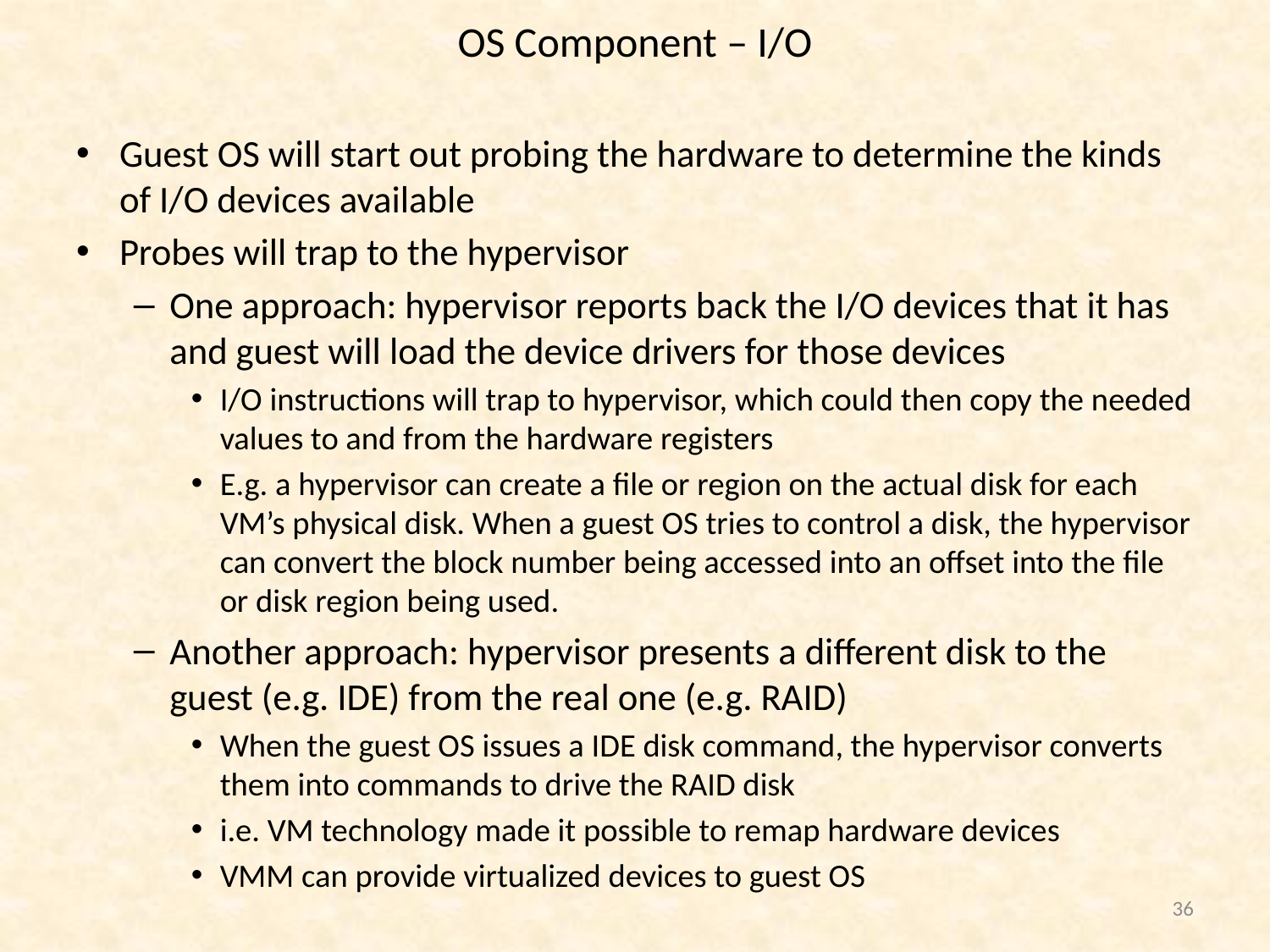

# OS Component – I/O
Guest OS will start out probing the hardware to determine the kinds of I/O devices available
Probes will trap to the hypervisor
One approach: hypervisor reports back the I/O devices that it has and guest will load the device drivers for those devices
I/O instructions will trap to hypervisor, which could then copy the needed values to and from the hardware registers
E.g. a hypervisor can create a file or region on the actual disk for each VM’s physical disk. When a guest OS tries to control a disk, the hypervisor can convert the block number being accessed into an offset into the file or disk region being used.
Another approach: hypervisor presents a different disk to the guest (e.g. IDE) from the real one (e.g. RAID)
When the guest OS issues a IDE disk command, the hypervisor converts them into commands to drive the RAID disk
i.e. VM technology made it possible to remap hardware devices
VMM can provide virtualized devices to guest OS

36